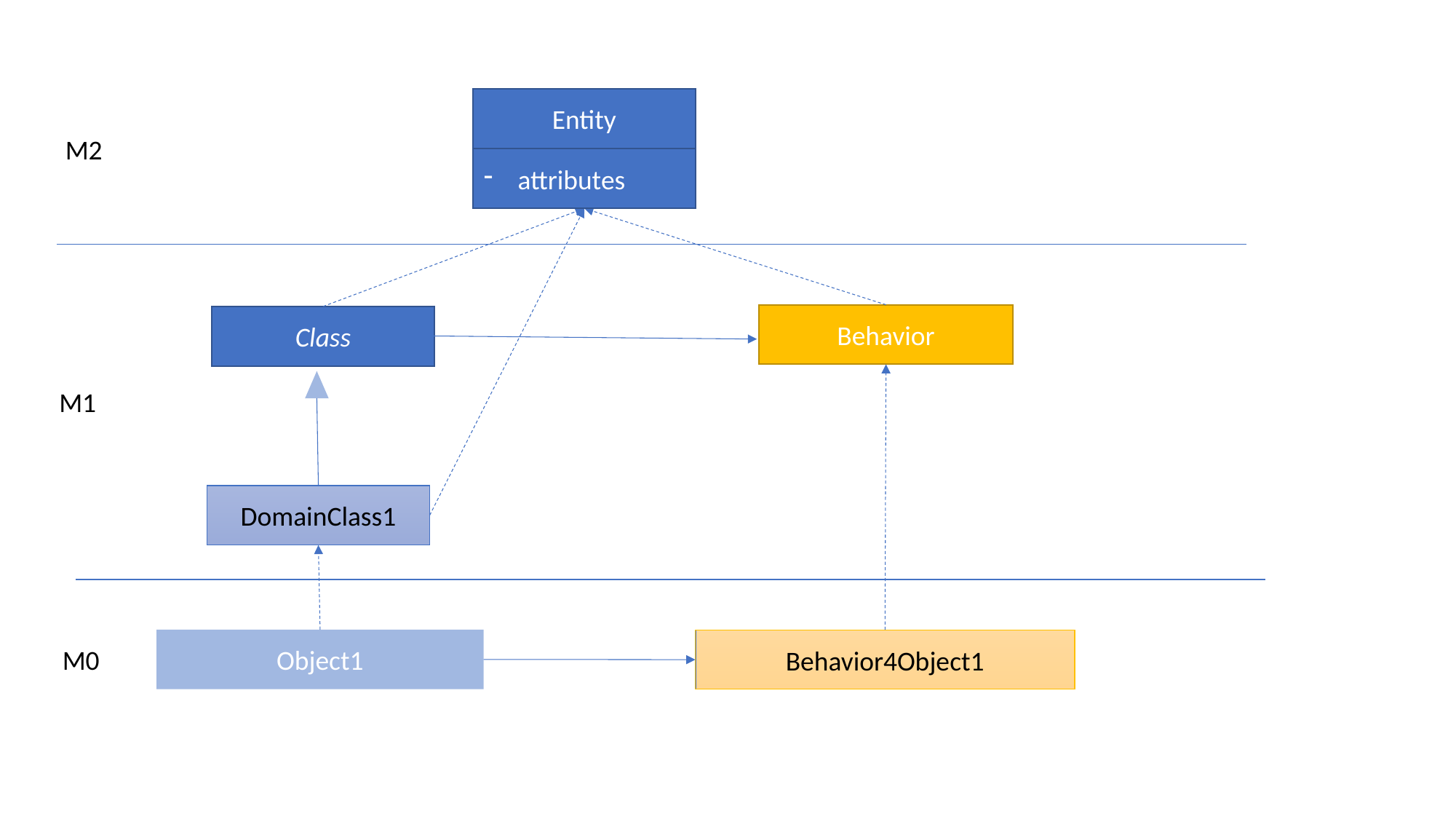

Entity
M2
attributes
Behavior
Class

M1
DomainClass1
Object1
Behavior4Object1
M0